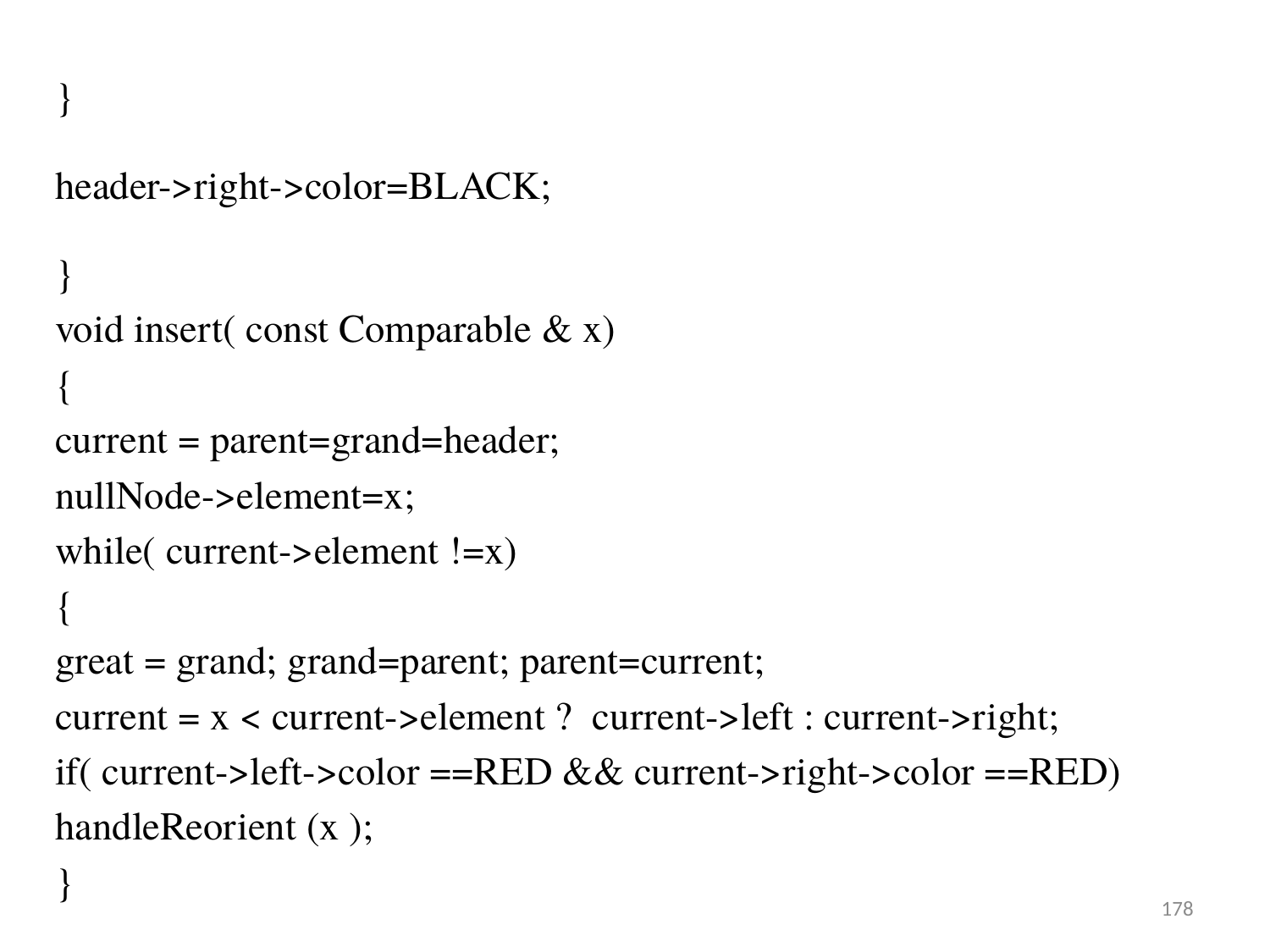

}
header->right->color=BLACK;
}
void insert( const Comparable & x)
{
current = parent=grand=header;
nullNode->element=x;
while( current->element !=x)
{
great = grand; grand=parent; parent=current;
current = x < current->element ?  current->left : current->right;
if( current->left->color ==RED && current->right->color ==RED)
handleReorient (x );
}

178